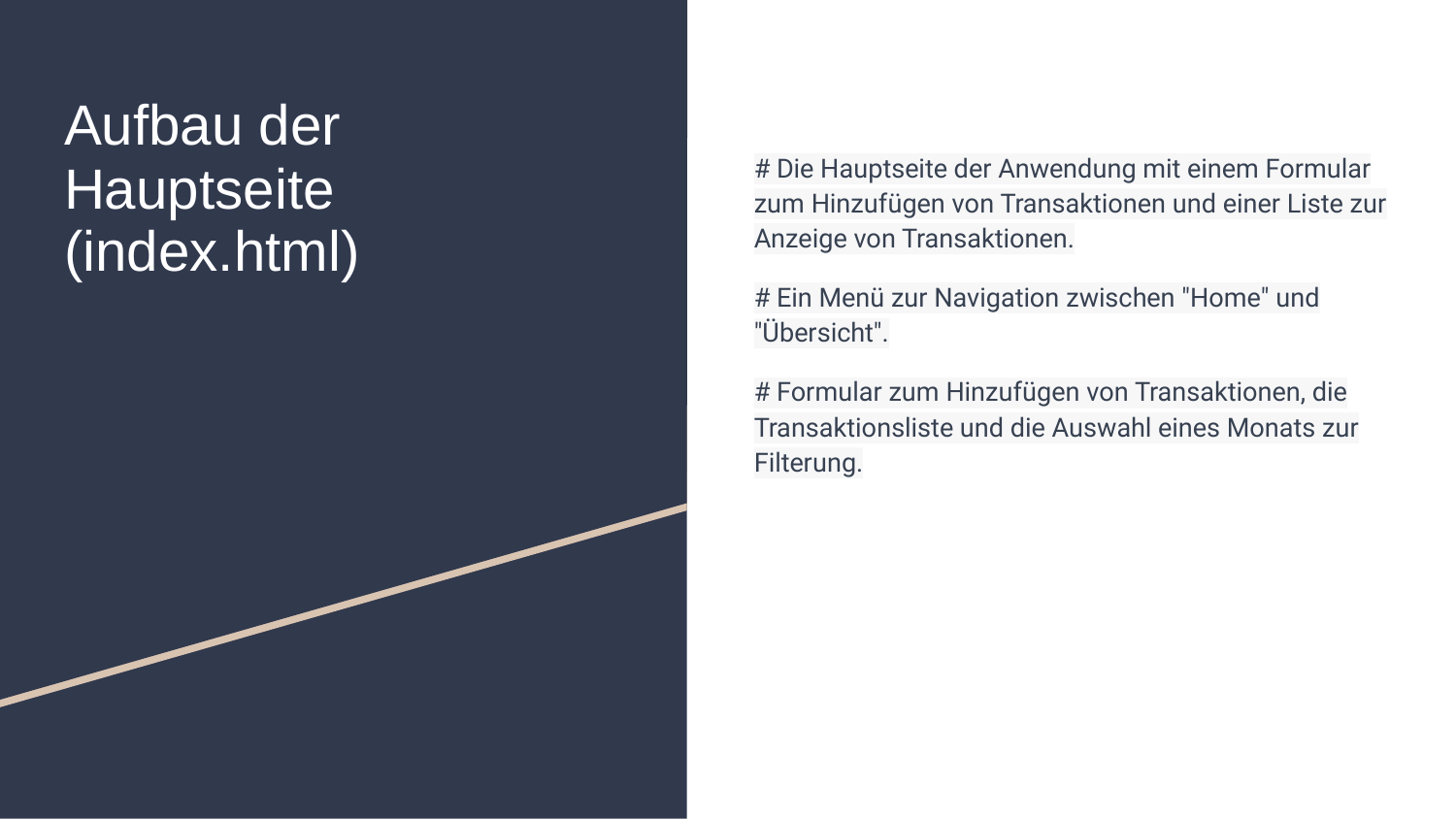

# Aufbau der Hauptseite (index.html)

# Die Hauptseite der Anwendung mit einem Formular zum Hinzufügen von Transaktionen und einer Liste zur Anzeige von Transaktionen.
# Ein Menü zur Navigation zwischen "Home" und "Übersicht".
# Formular zum Hinzufügen von Transaktionen, die Transaktionsliste und die Auswahl eines Monats zur Filterung.